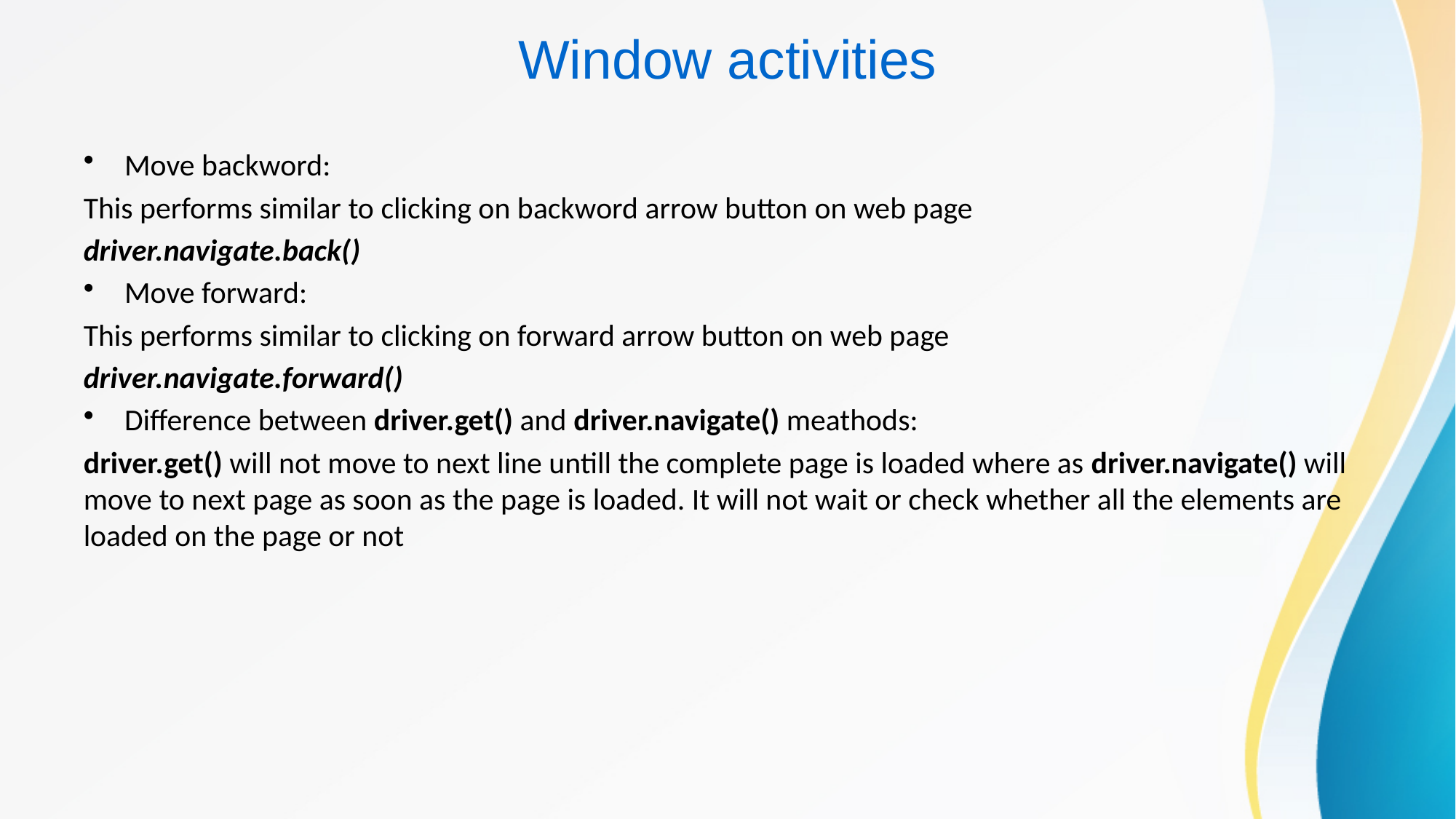

# Window activities
Move backword:
This performs similar to clicking on backword arrow button on web page
driver.navigate.back()
Move forward:
This performs similar to clicking on forward arrow button on web page
driver.navigate.forward()
Difference between driver.get() and driver.navigate() meathods:
driver.get() will not move to next line untill the complete page is loaded where as driver.navigate() will move to next page as soon as the page is loaded. It will not wait or check whether all the elements are loaded on the page or not